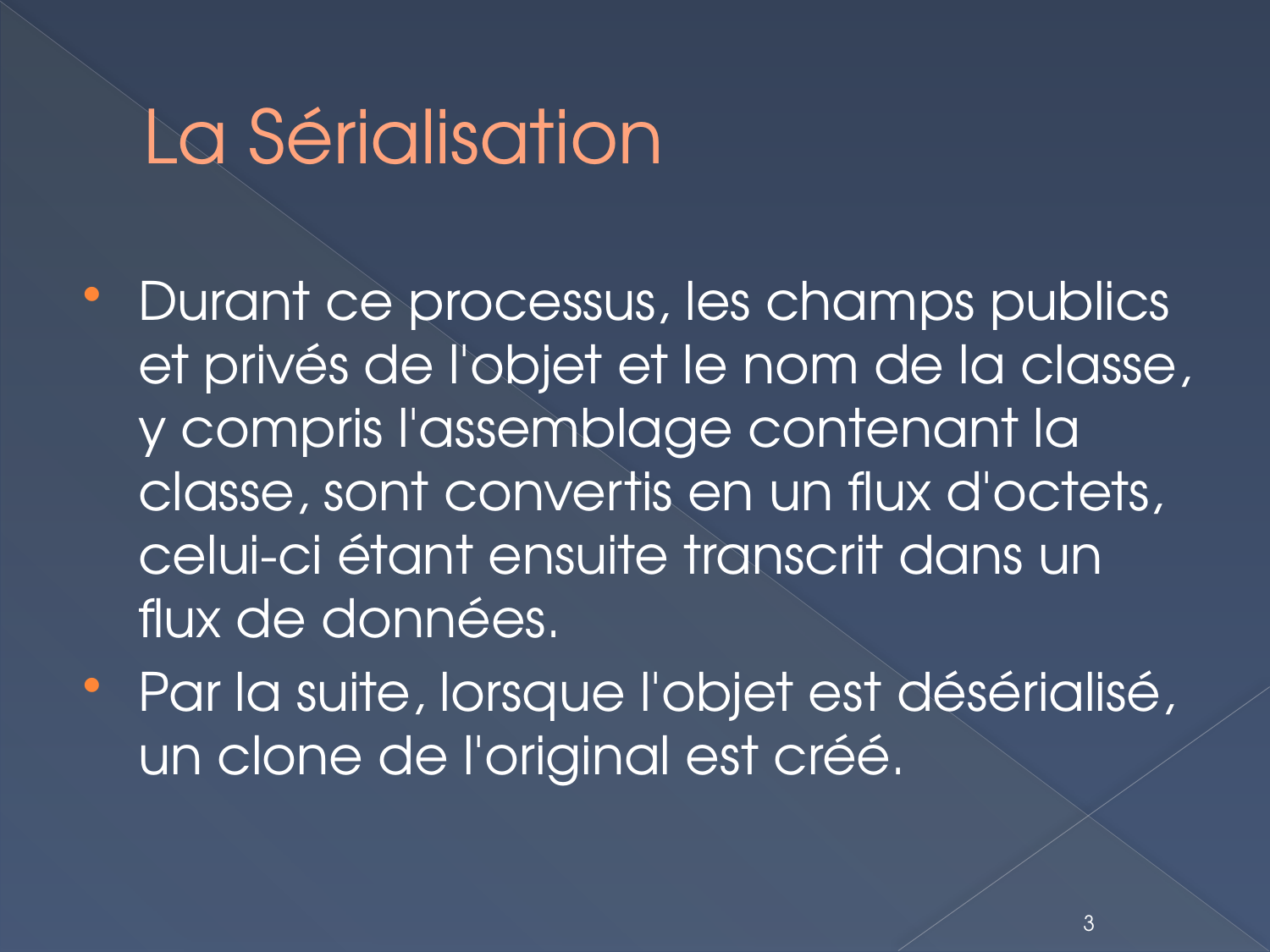

# La Sérialisation
Durant ce processus, les champs publics et privés de l'objet et le nom de la classe, y compris l'assemblage contenant la classe, sont convertis en un flux d'octets, celui-ci étant ensuite transcrit dans un flux de données.
Par la suite, lorsque l'objet est désérialisé, un clone de l'original est créé.

3